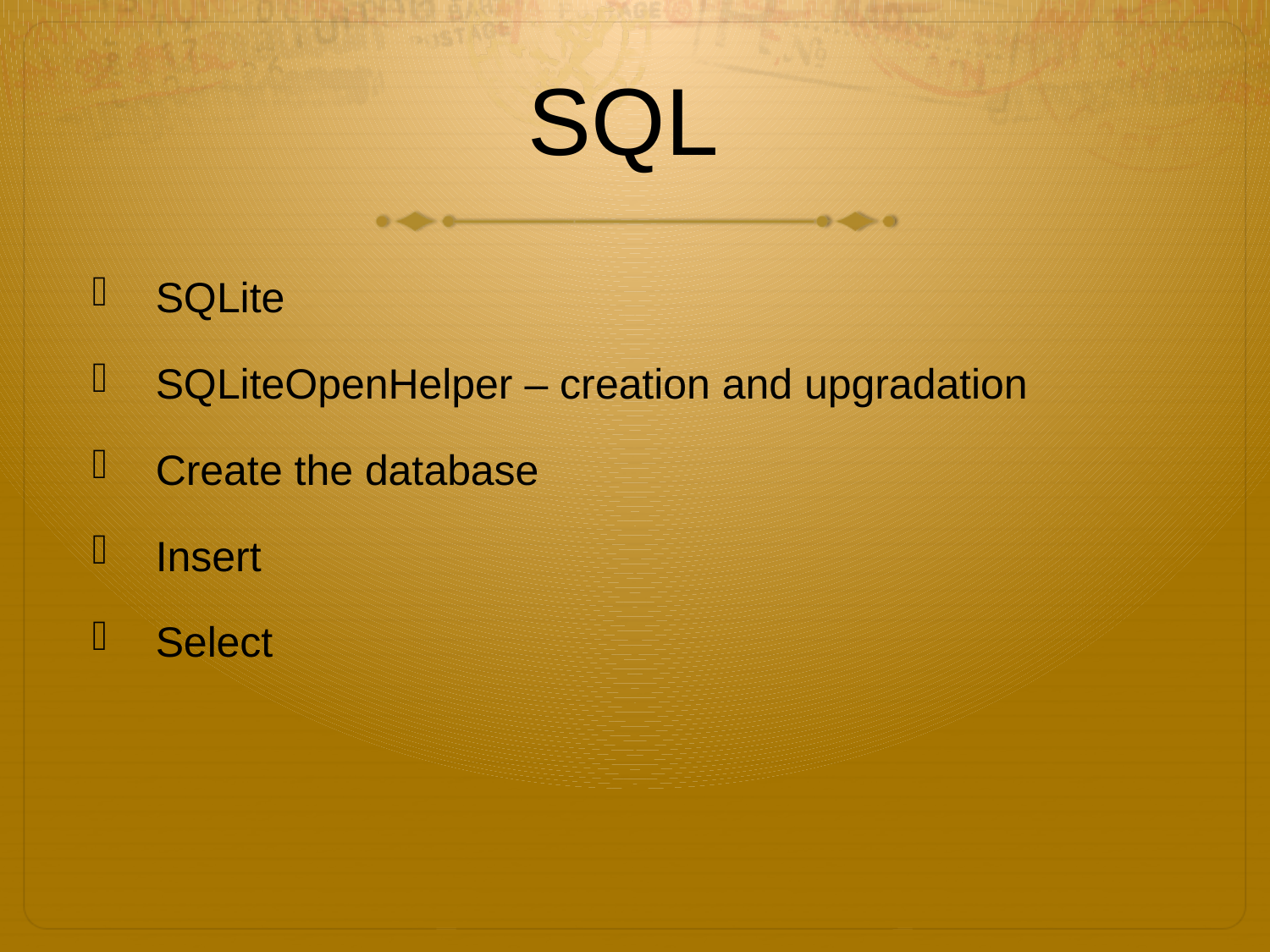

# SQL
SQLite
SQLiteOpenHelper – creation and upgradation
Create the database
Insert
Select